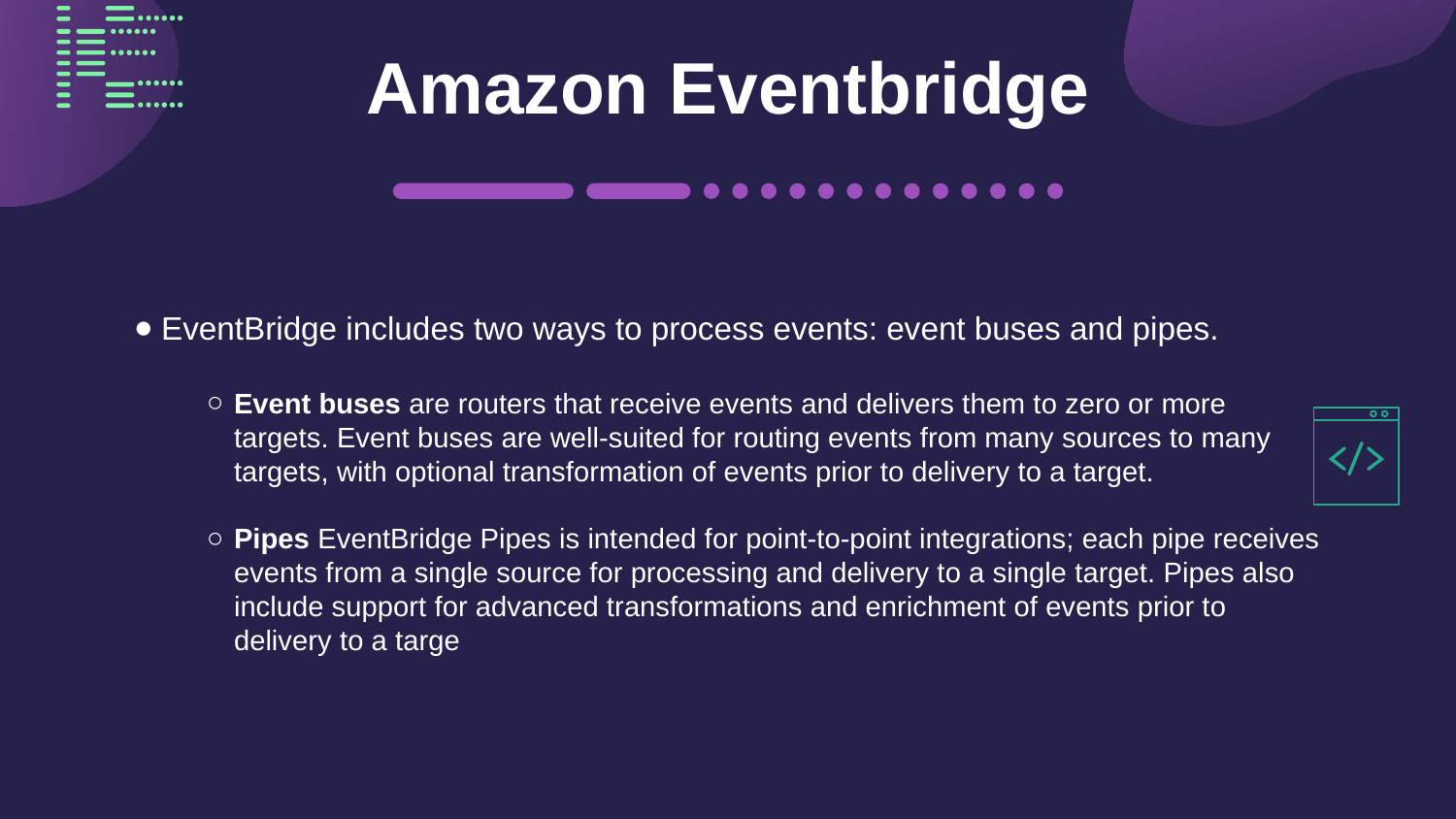

# Amazon Eventbridge

EventBridge includes two ways to process events: event buses and pipes.

Event buses are routers that receive events and delivers them to zero or more targets. Event buses are well-suited for routing events from many sources to many targets, with optional transformation of events prior to delivery to a target.

Pipes EventBridge Pipes is intended for point-to-point integrations; each pipe receives events from a single source for processing and delivery to a single target. Pipes also include support for advanced transformations and enrichment of events prior to delivery to a targe